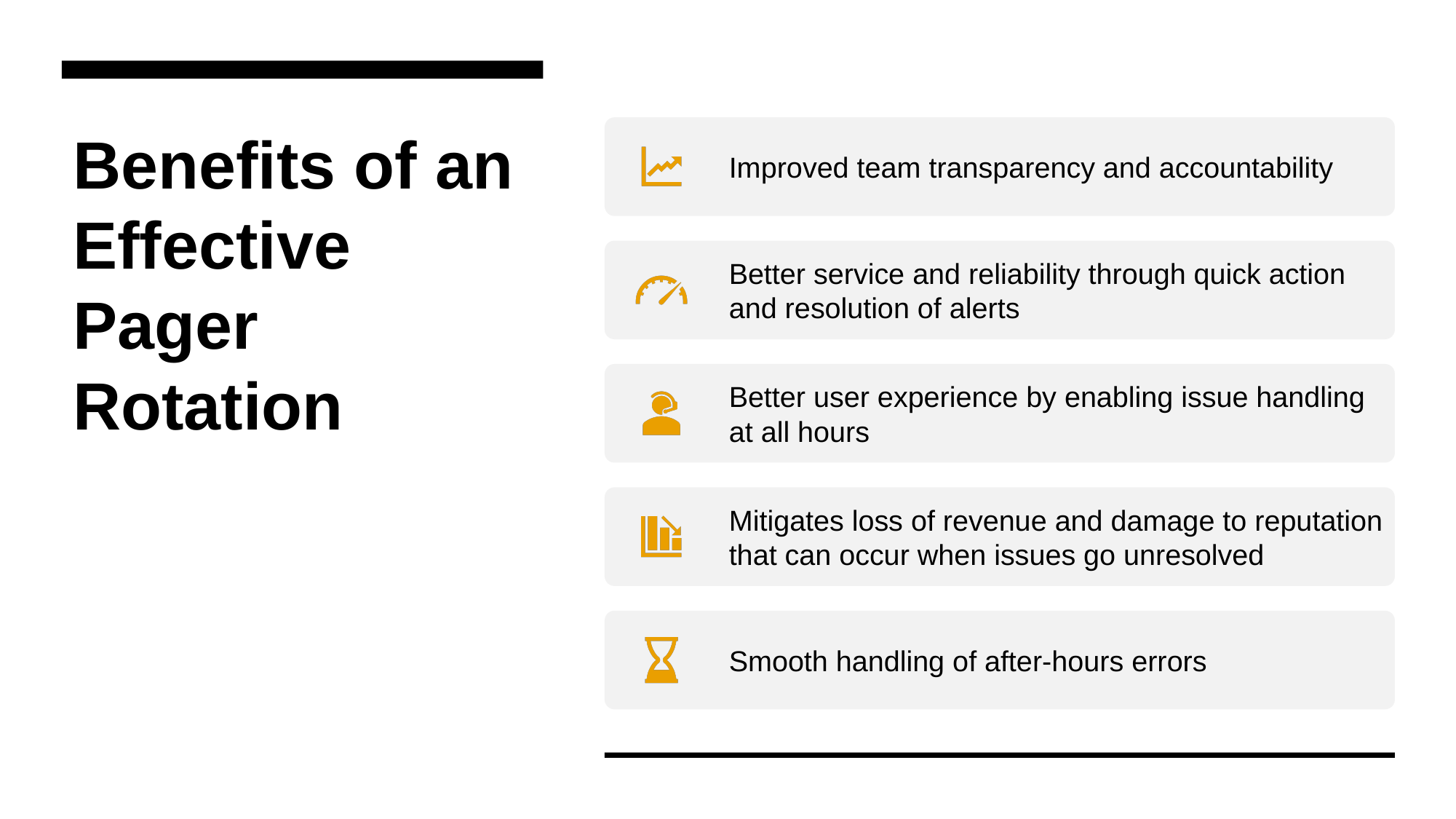

# Benefits of an Effective Pager Rotation
Improved team transparency and accountability
Better service and reliability through quick action and resolution of alerts
Better user experience by enabling issue handling at all hours
Mitigates loss of revenue and damage to reputation that can occur when issues go unresolved
Smooth handling of after-hours errors